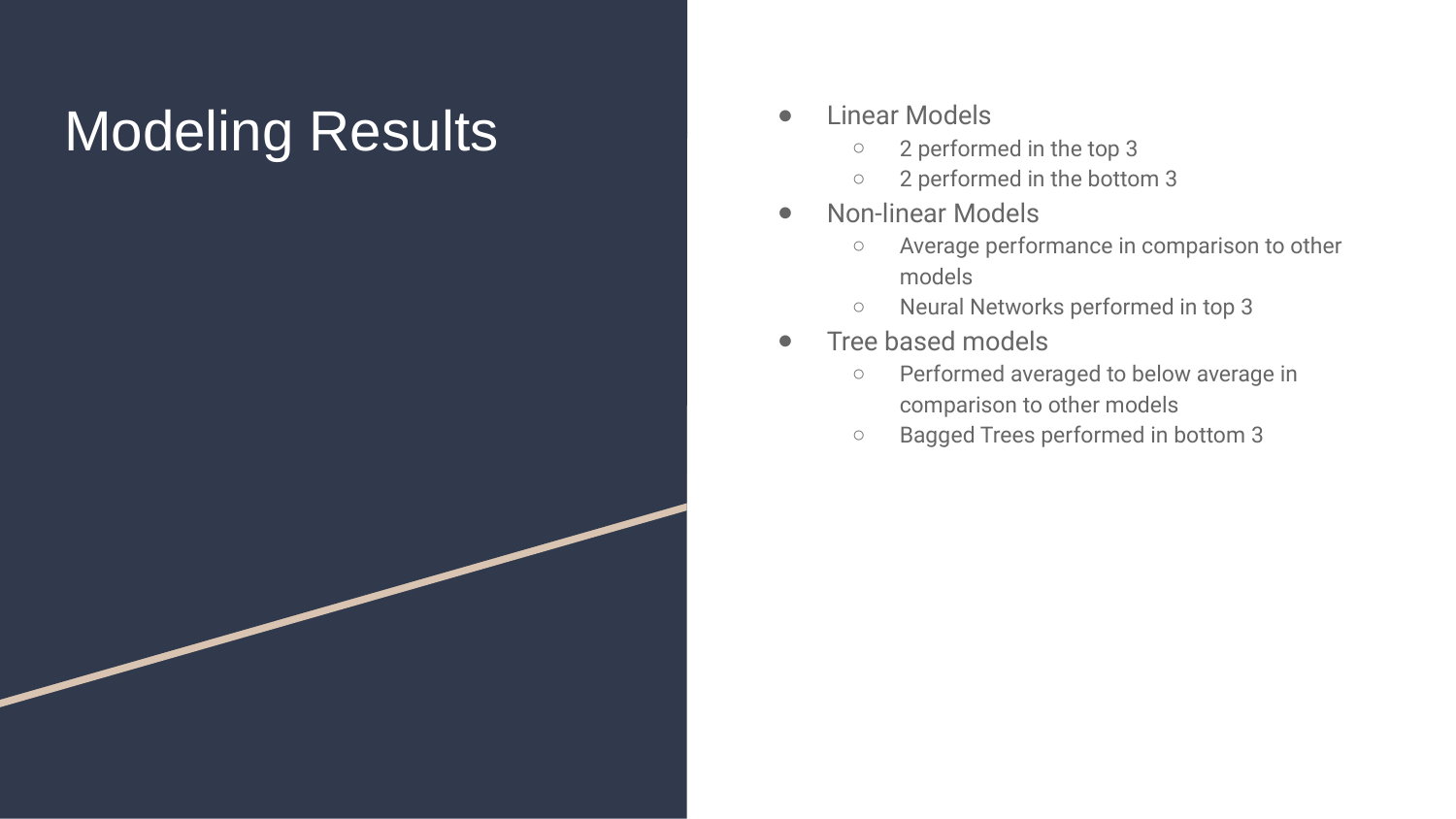

# Modeling Results
Linear Models
2 performed in the top 3
2 performed in the bottom 3
Non-linear Models
Average performance in comparison to other models
Neural Networks performed in top 3
Tree based models
Performed averaged to below average in comparison to other models
Bagged Trees performed in bottom 3